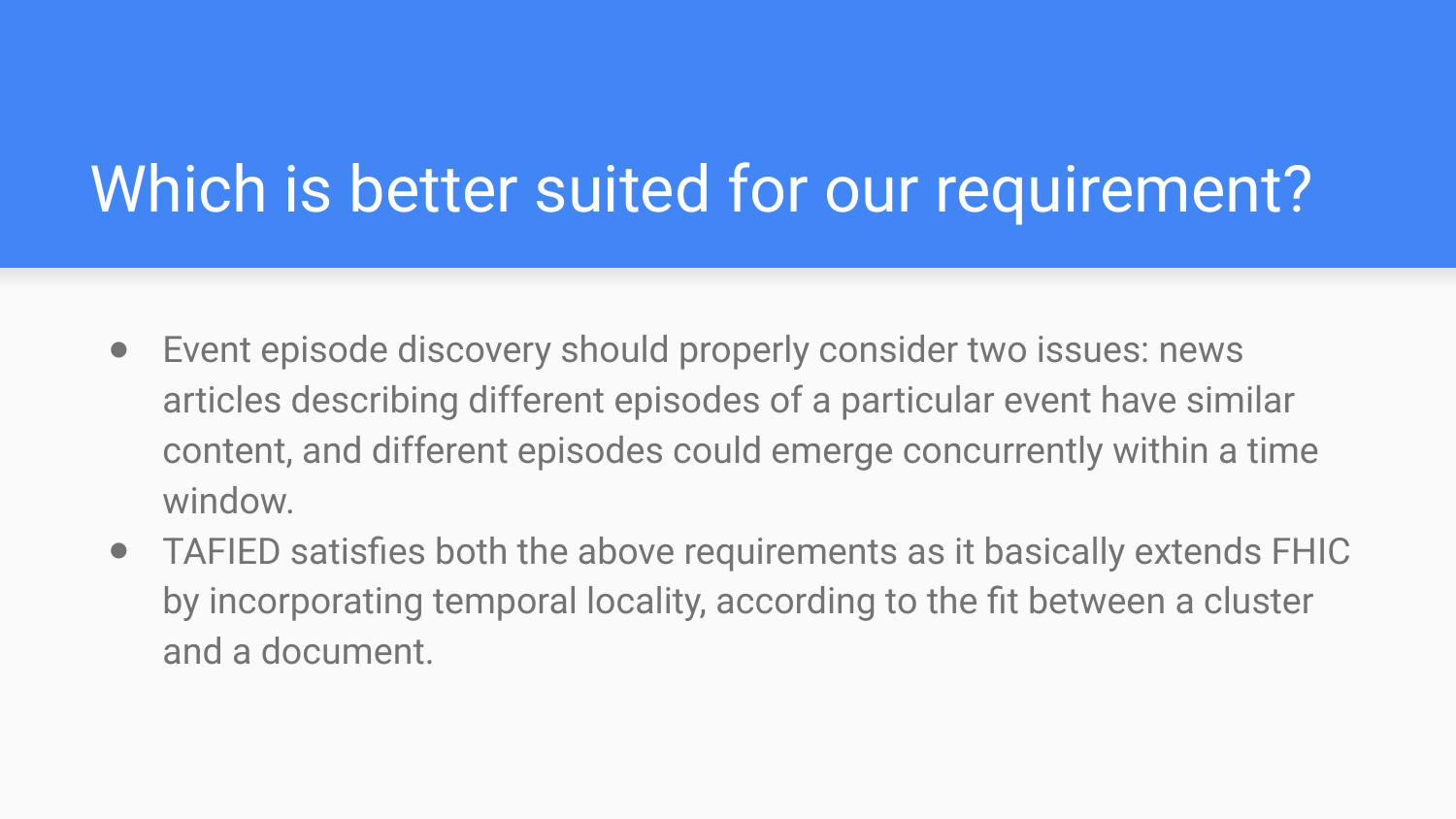

# Which is better suited for our requirement?
Event episode discovery should properly consider two issues: news articles describing different episodes of a particular event have similar content, and different episodes could emerge concurrently within a time window.
TAFIED satisfies both the above requirements as it basically extends FHIC  by incorporating temporal locality, according to the fit between a cluster and a document.